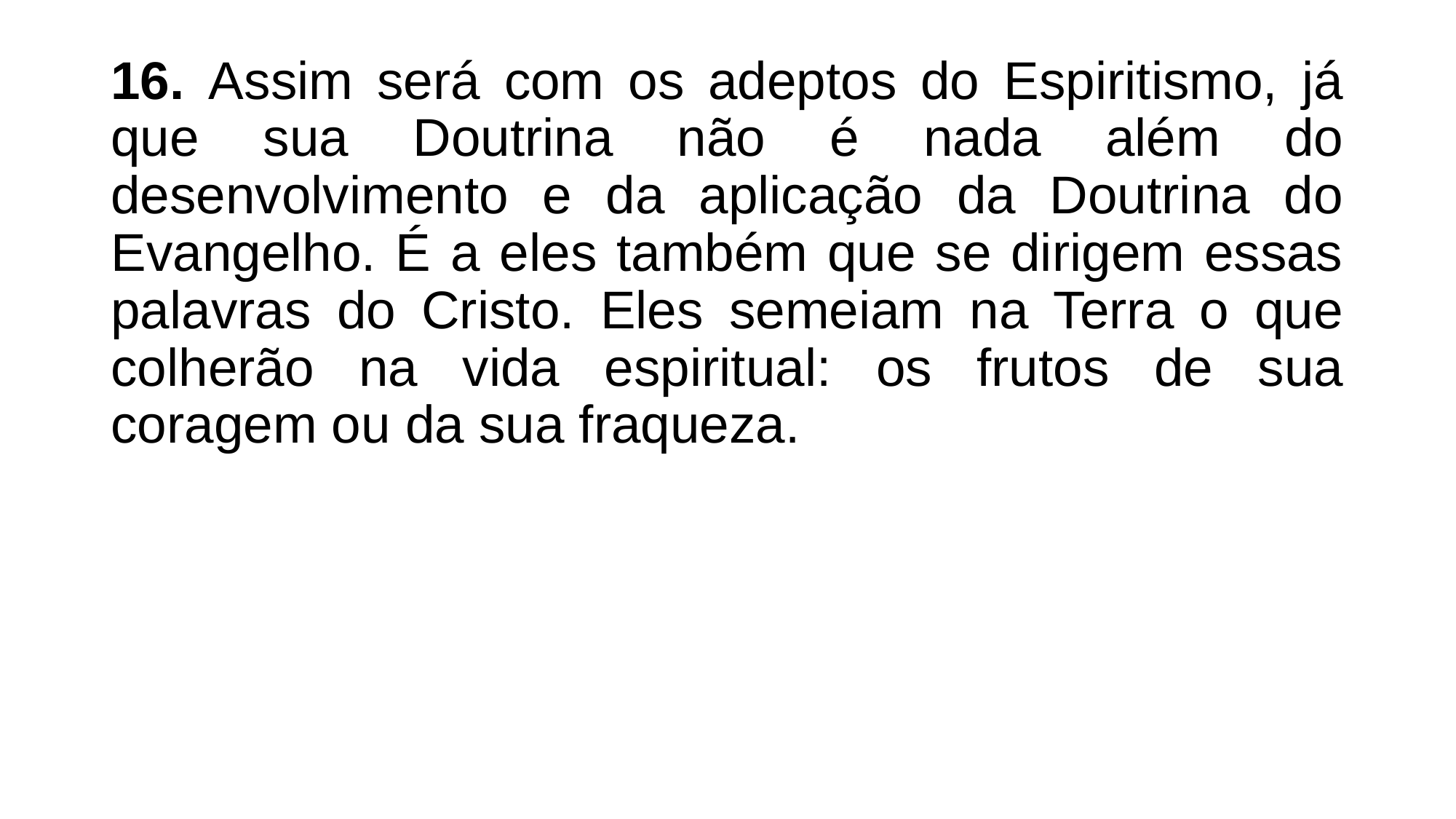

16. Assim será com os adeptos do Espiritismo, já que sua Doutrina não é nada além do desenvolvimento e da aplicação da Doutrina do Evangelho. É a eles também que se dirigem essas palavras do Cristo. Eles semeiam na Terra o que colherão na vida espiritual: os frutos de sua coragem ou da sua fraqueza.